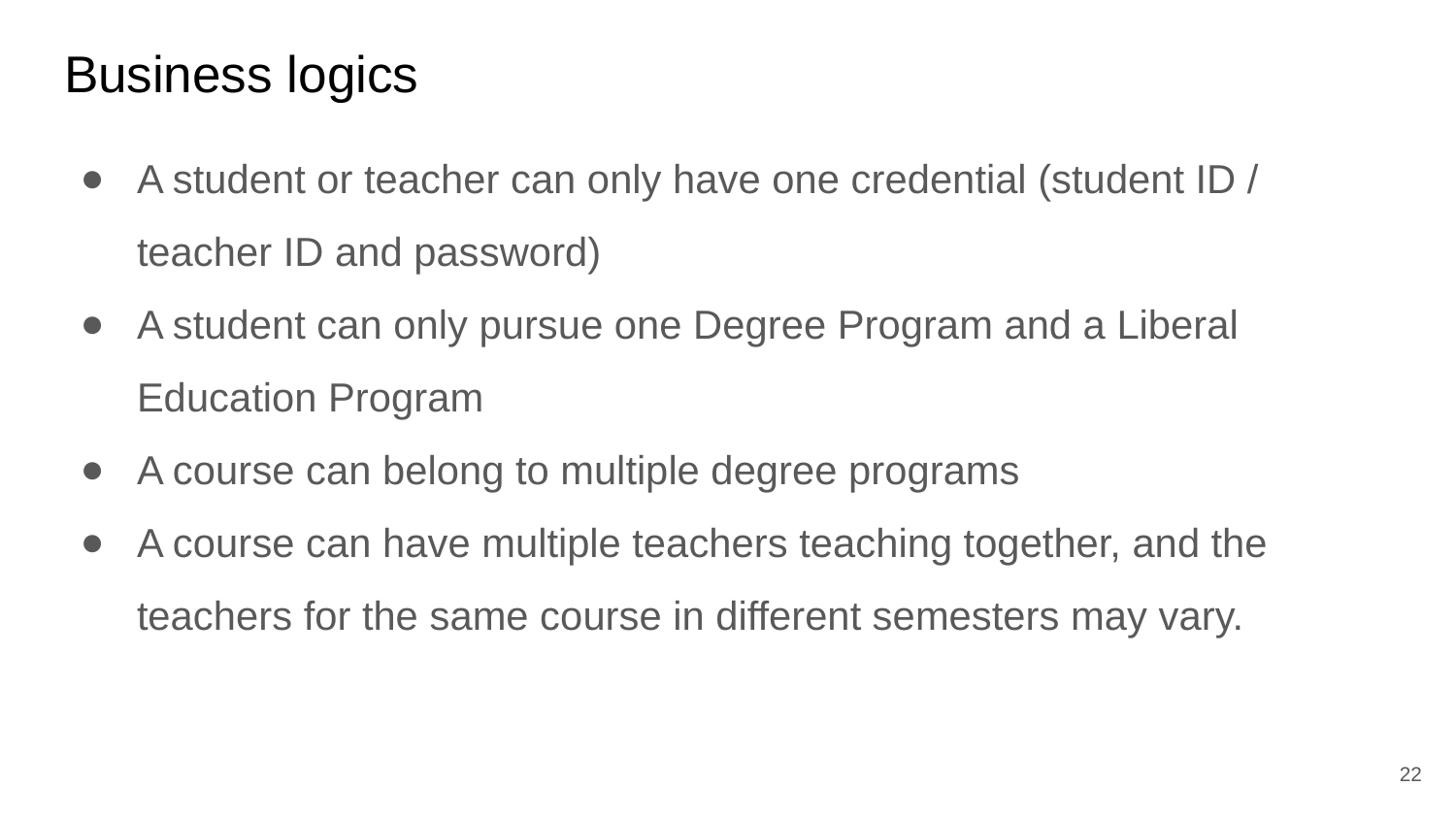

# Business logics
A student or teacher can only have one credential (student ID / teacher ID and password)
A student can only pursue one Degree Program and a Liberal Education Program
A course can belong to multiple degree programs
A course can have multiple teachers teaching together, and the teachers for the same course in different semesters may vary.
22